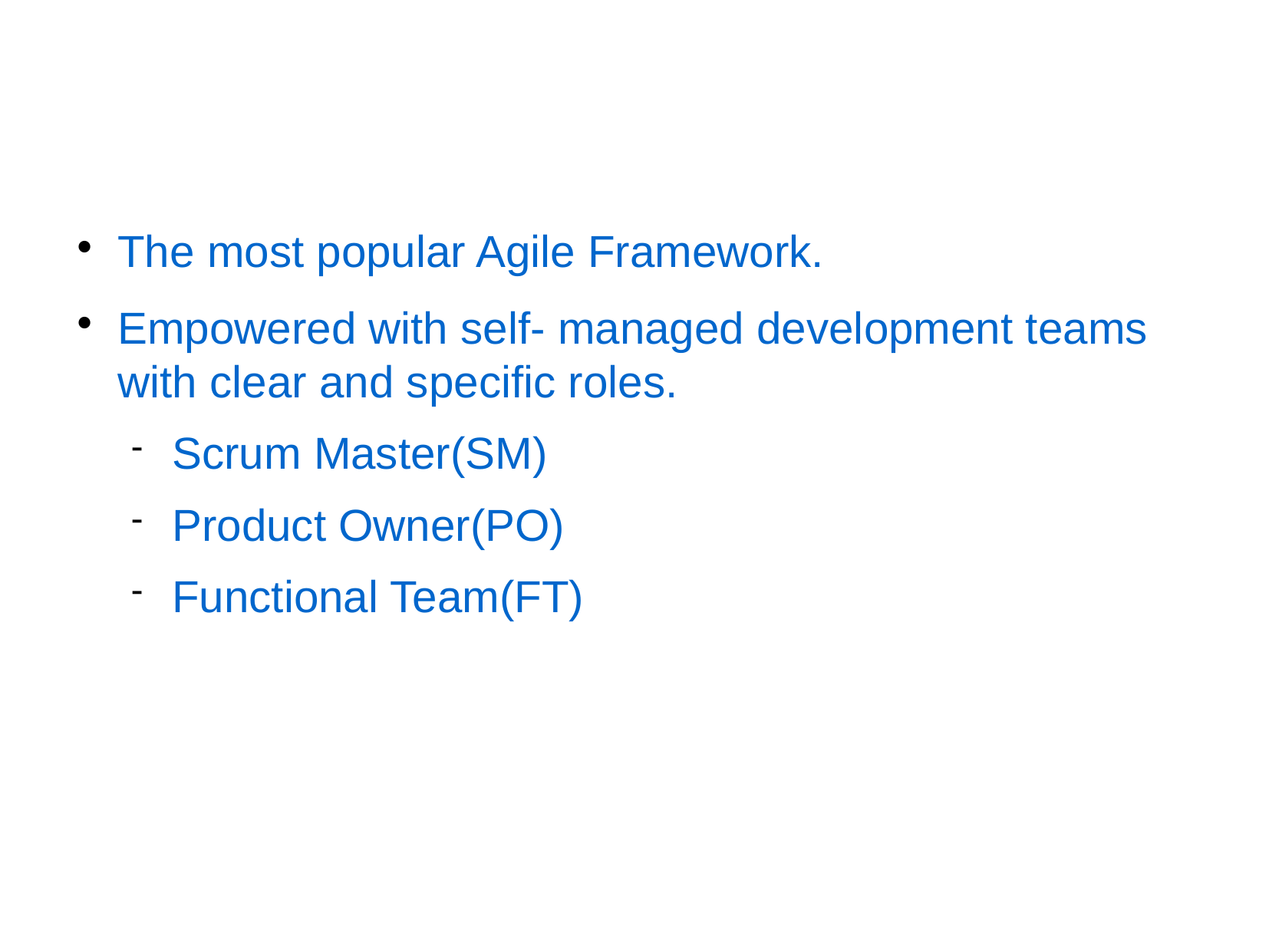

SCRUM
The most popular Agile Framework.
Empowered with self- managed development teams with clear and specific roles.
Scrum Master(SM)
Product Owner(PO)
Functional Team(FT)